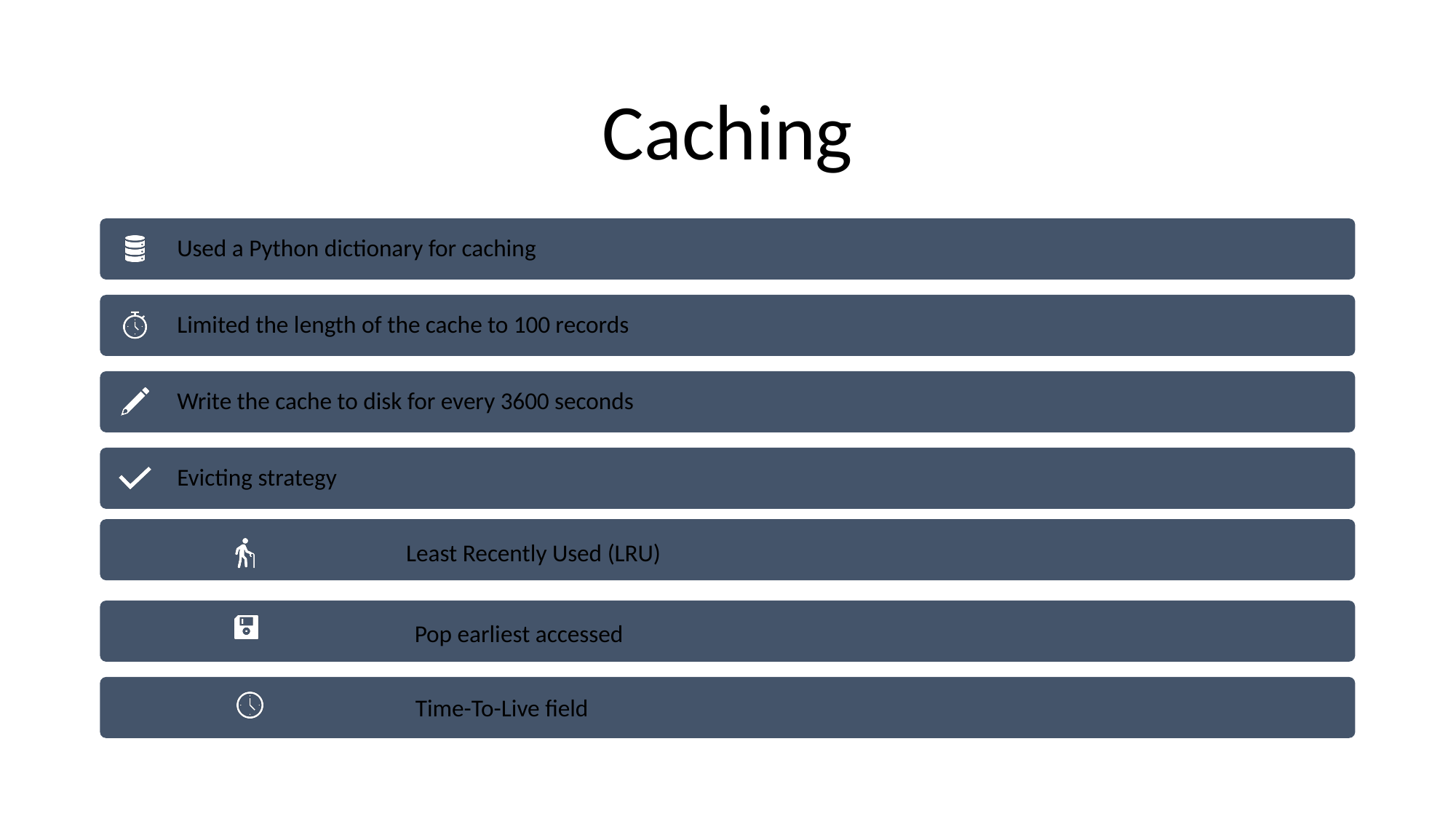

Caching
Used a Python dictionary for caching
Limited the length of the cache to 100 records
Write the cache to disk for every 3600 seconds
Evicting strategy
Least Recently Used (LRU)
 Pop earliest accessed
Time-To-Live field